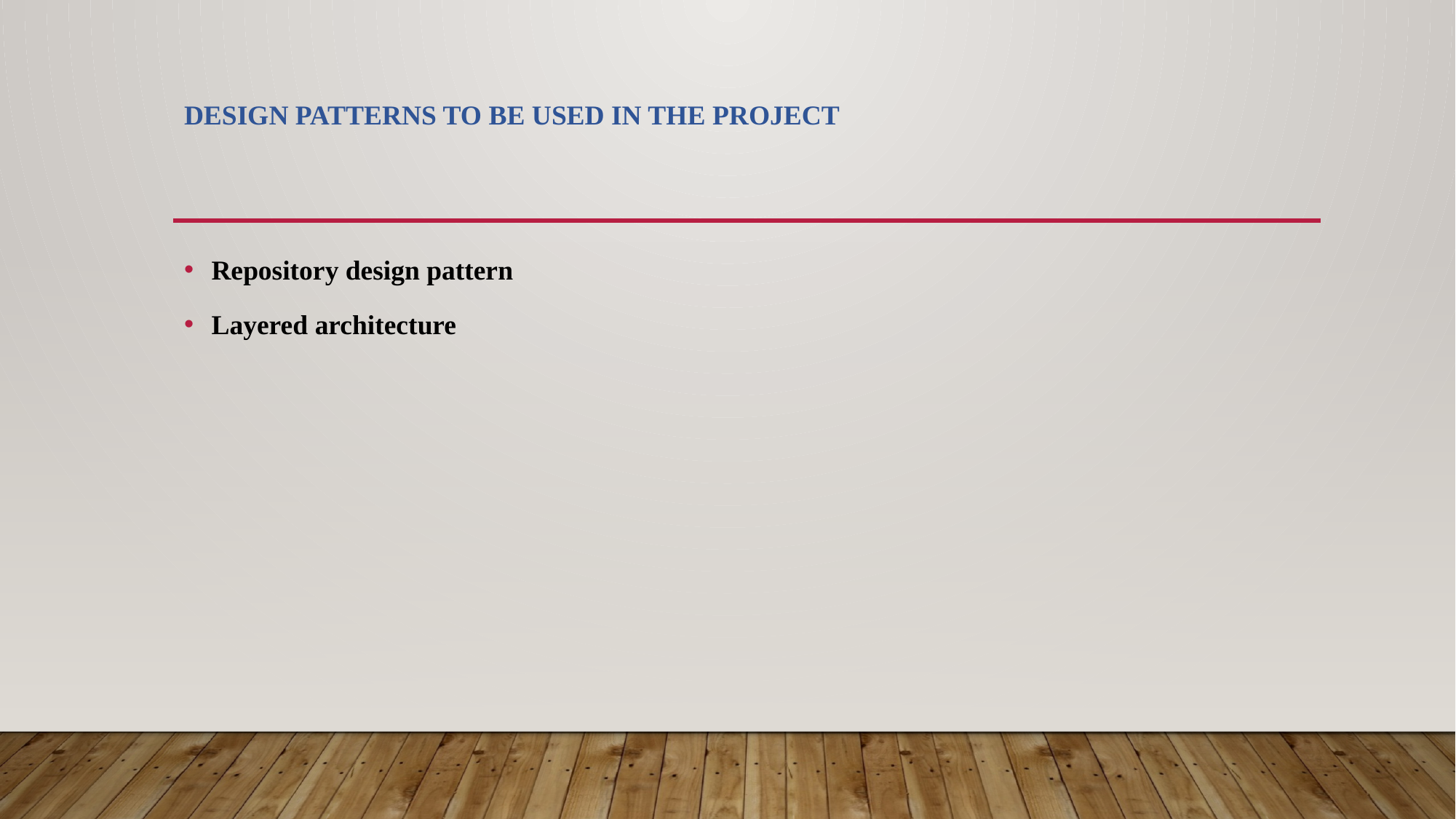

# DESIGN PATTERNS TO BE USED IN THE PROJECT
Repository design pattern
Layered architecture